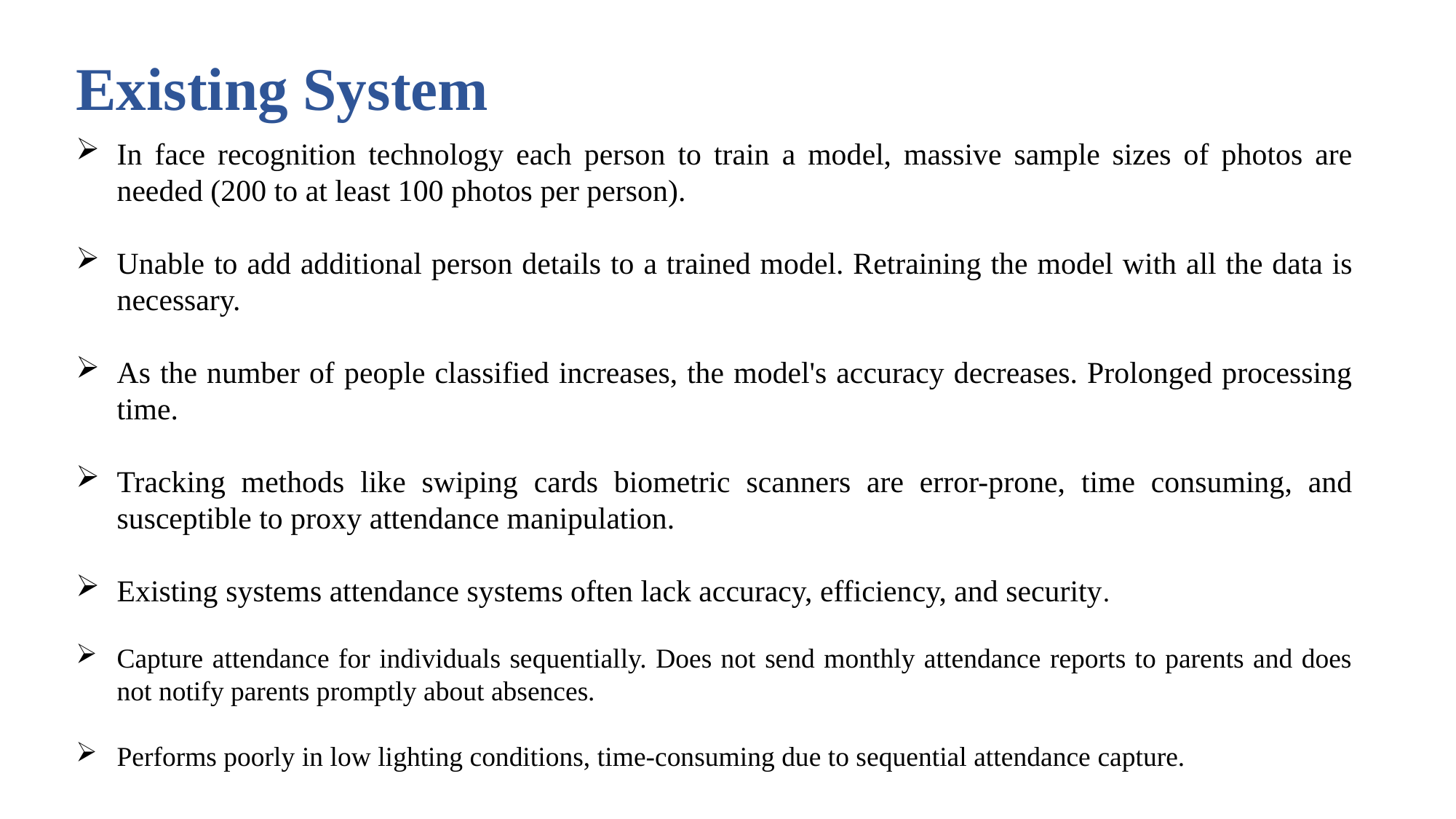

Existing System
In face recognition technology each person to train a model, massive sample sizes of photos are needed (200 to at least 100 photos per person).

Unable to add additional person details to a trained model. Retraining the model with all the data is necessary.

As the number of people classified increases, the model's accuracy decreases. Prolonged processing time.

Tracking methods like swiping cards biometric scanners are error-prone, time consuming, and susceptible to proxy attendance manipulation.

Existing systems attendance systems often lack accuracy, efficiency, and security.

Capture attendance for individuals sequentially. Does not send monthly attendance reports to parents and does not notify parents promptly about absences.

Performs poorly in low lighting conditions, time-consuming due to sequential attendance capture.